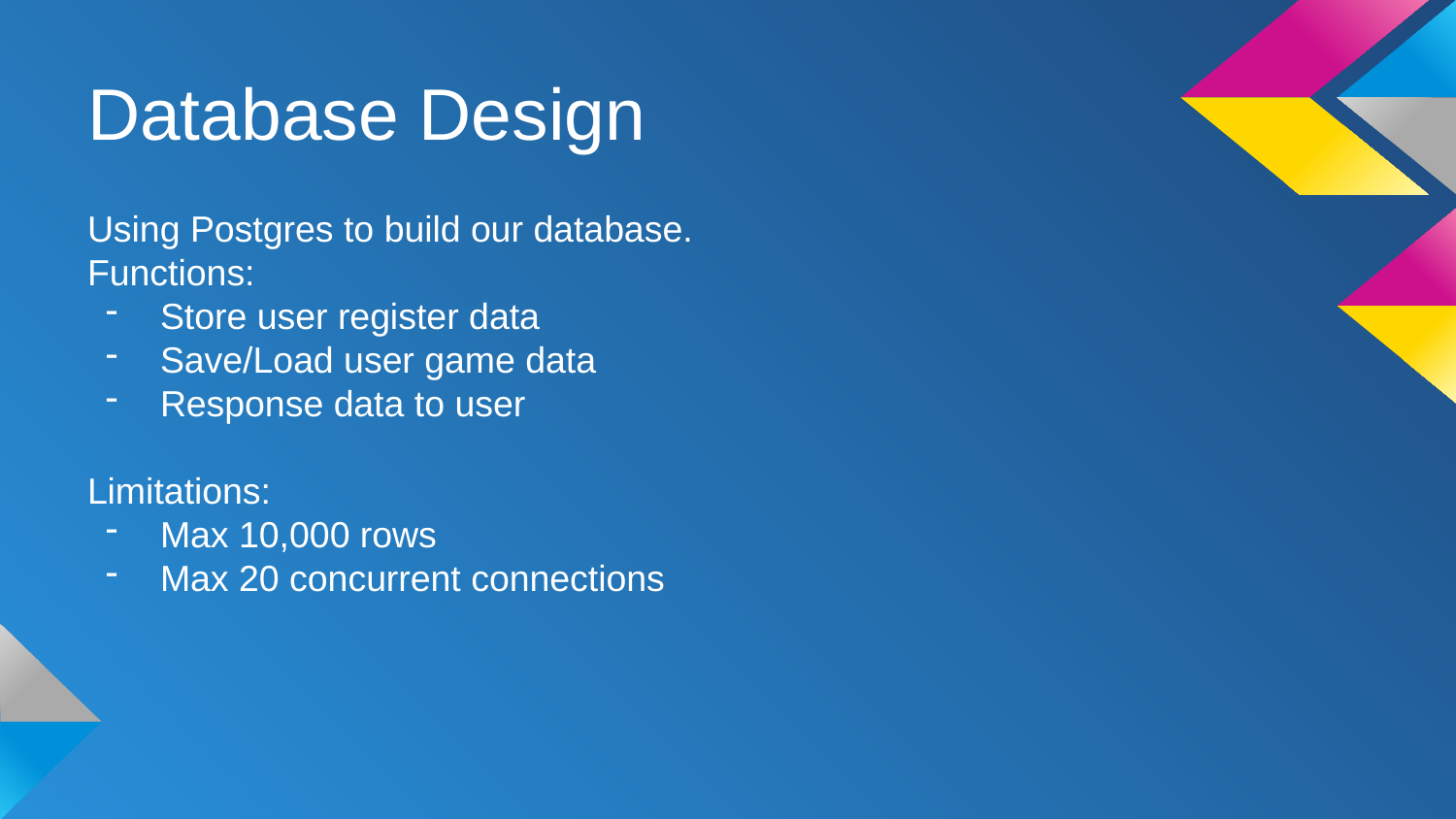

# Database Design
Using Postgres to build our database.
Functions:
Store user register data
Save/Load user game data
Response data to user

Limitations:
Max 10,000 rows
Max 20 concurrent connections